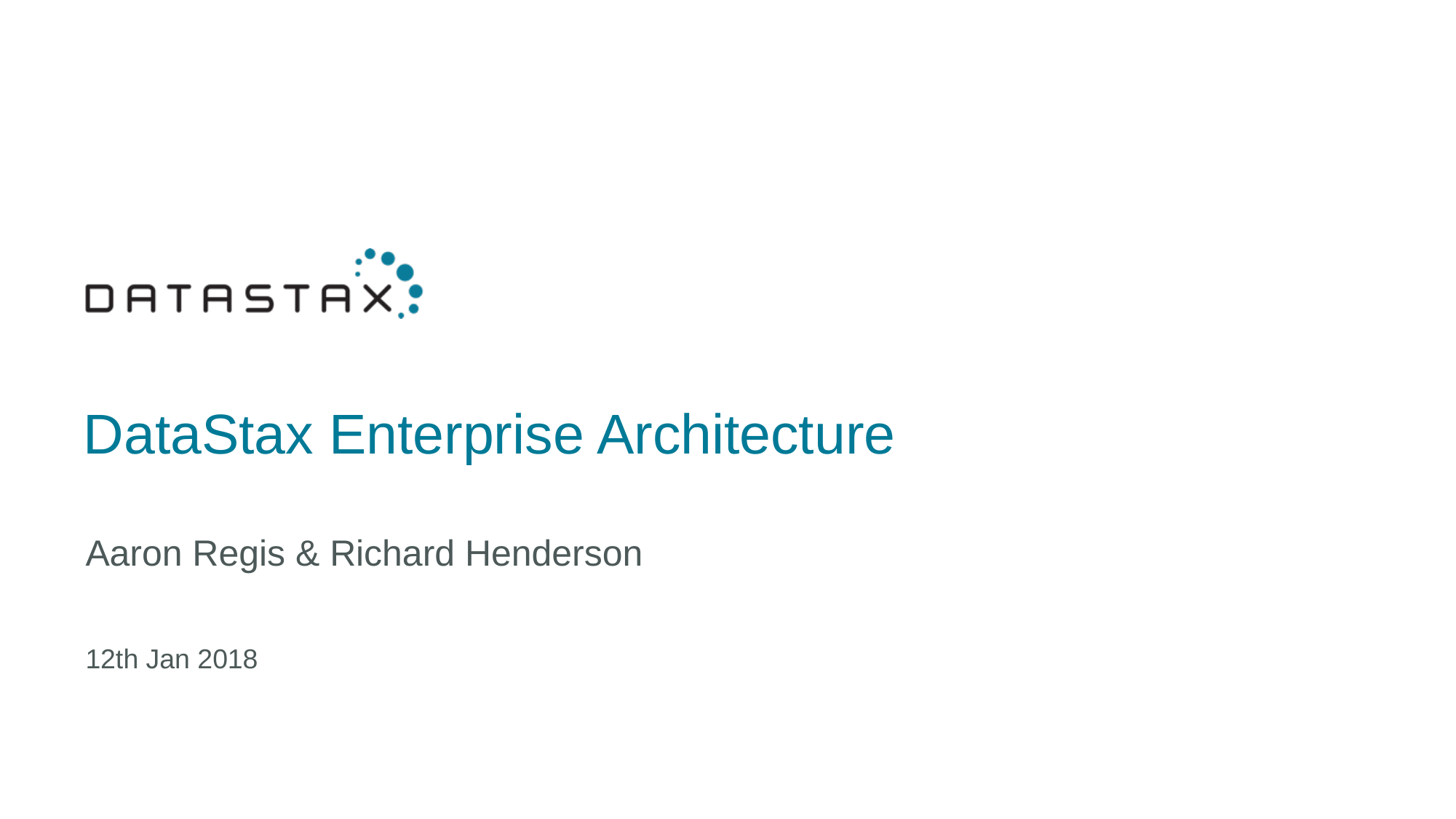

# DataStax Enterprise Architecture
Aaron Regis & Richard Henderson

12th Jan 2018